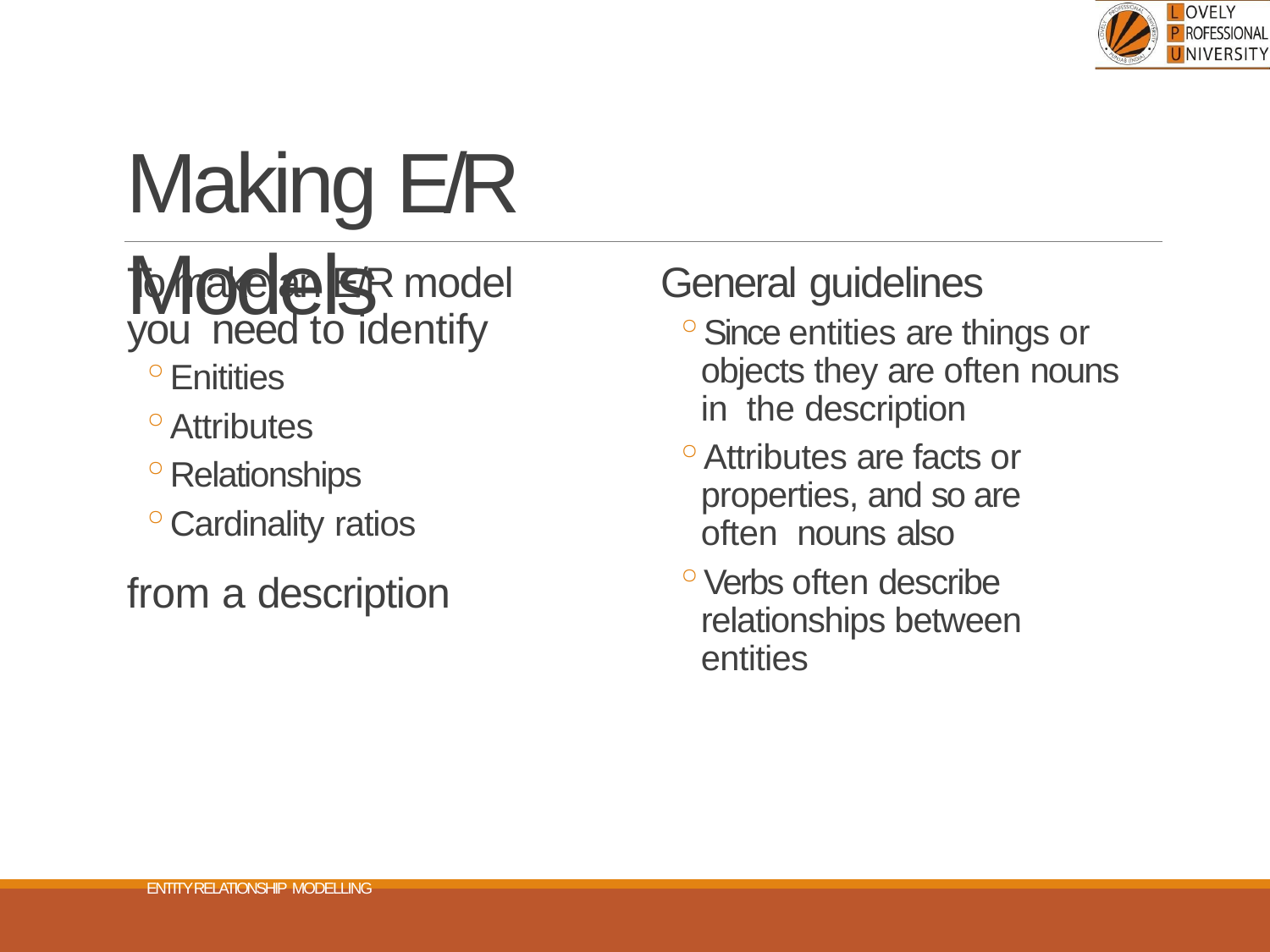

# Making E/R Models
General guidelines
Since entities are things or  objects they are often nouns in  the description
Attributes are facts or  properties, and so are often  nouns also
Verbs often describe  relationships between entities
To make an E/R model you  need to identify
Enitities
Attributes
Relationships
Cardinality ratios
from a description
ENTITY RELATIONSHIP MODELLING